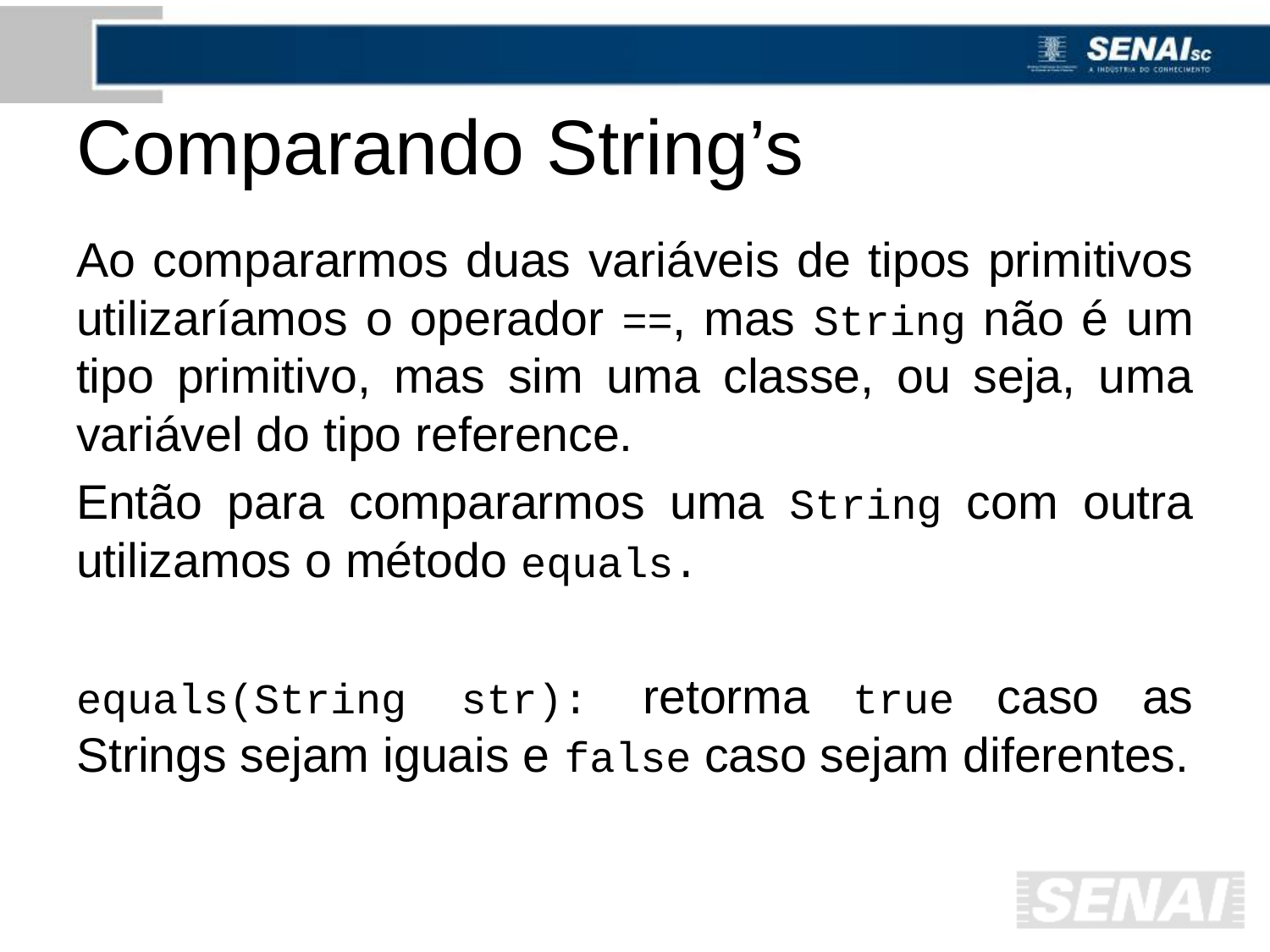

# Comparando String’s
Ao compararmos duas variáveis de tipos primitivos utilizaríamos o operador ==, mas String não é um tipo primitivo, mas sim uma classe, ou seja, uma variável do tipo reference.
Então para compararmos uma String com outra utilizamos o método equals.

equals(String str): retorma true caso as Strings sejam iguais e false caso sejam diferentes.